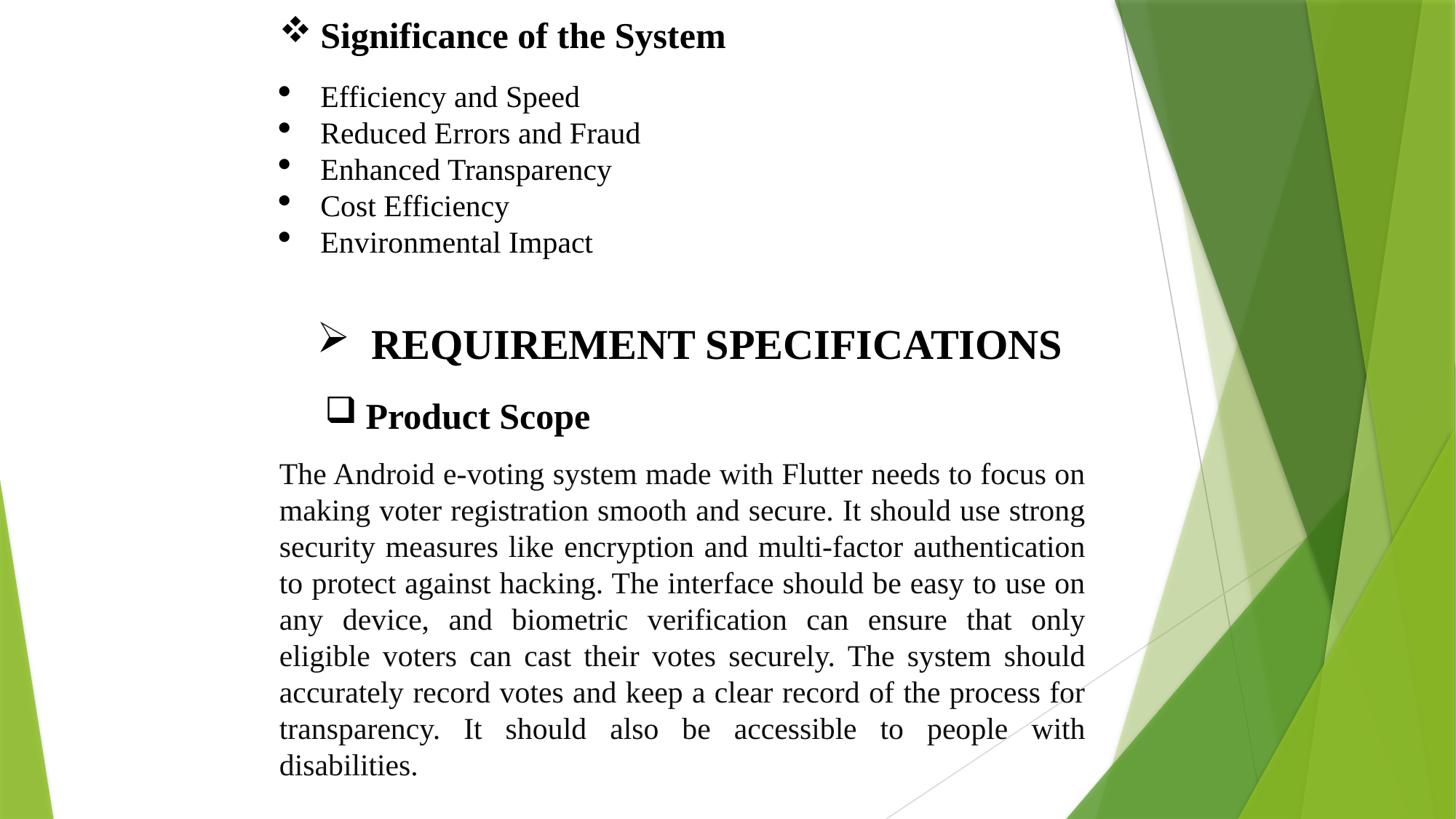

Significance of the System
Efficiency and Speed
Reduced Errors and Fraud
Enhanced Transparency
Cost Efficiency
Environmental Impact
REQUIREMENT SPECIFICATIONS
Product Scope
The Android e-voting system made with Flutter needs to focus on making voter registration smooth and secure. It should use strong security measures like encryption and multi-factor authentication to protect against hacking. The interface should be easy to use on any device, and biometric verification can ensure that only eligible voters can cast their votes securely. The system should accurately record votes and keep a clear record of the process for transparency. It should also be accessible to people with disabilities.